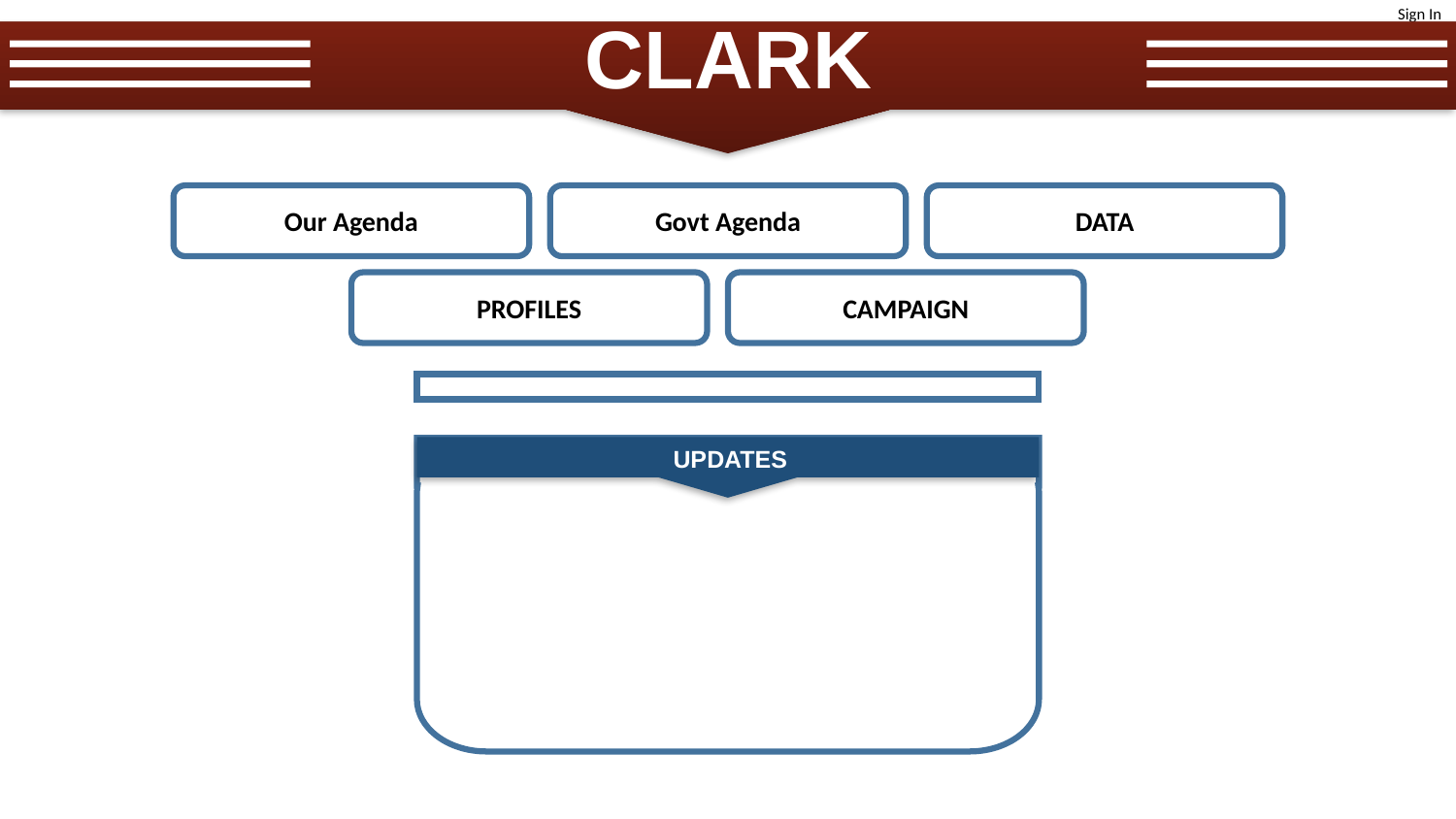

CLARK

Our Agenda
Govt Agenda
DATA
PROFILES
CAMPAIGN

UPDATES